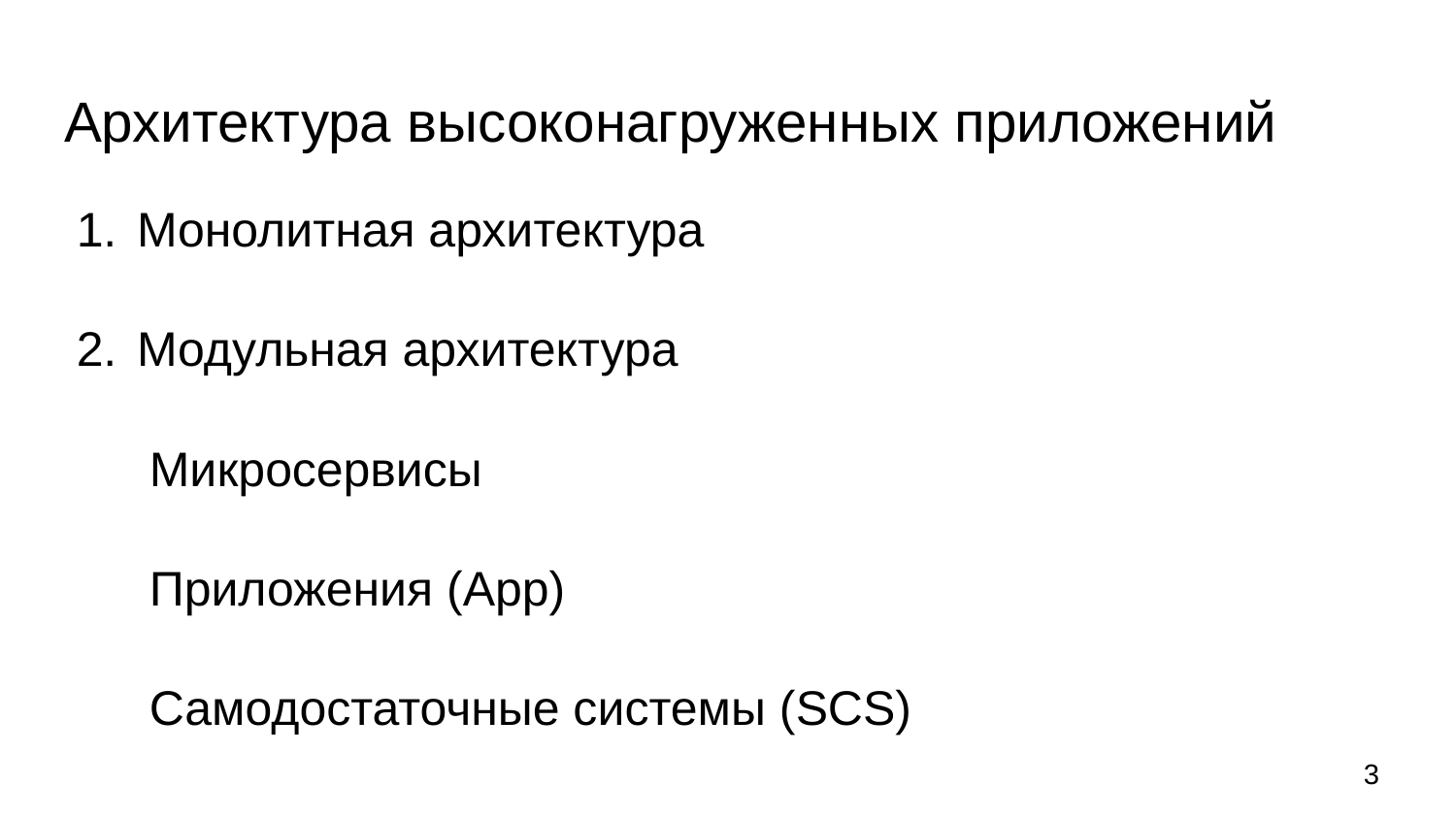

# Архитектура высоконагруженных приложений
Монолитная архитектура
Модульная архитектура
Микросервисы
Приложения (App)
Самодостаточные системы (SCS)
3